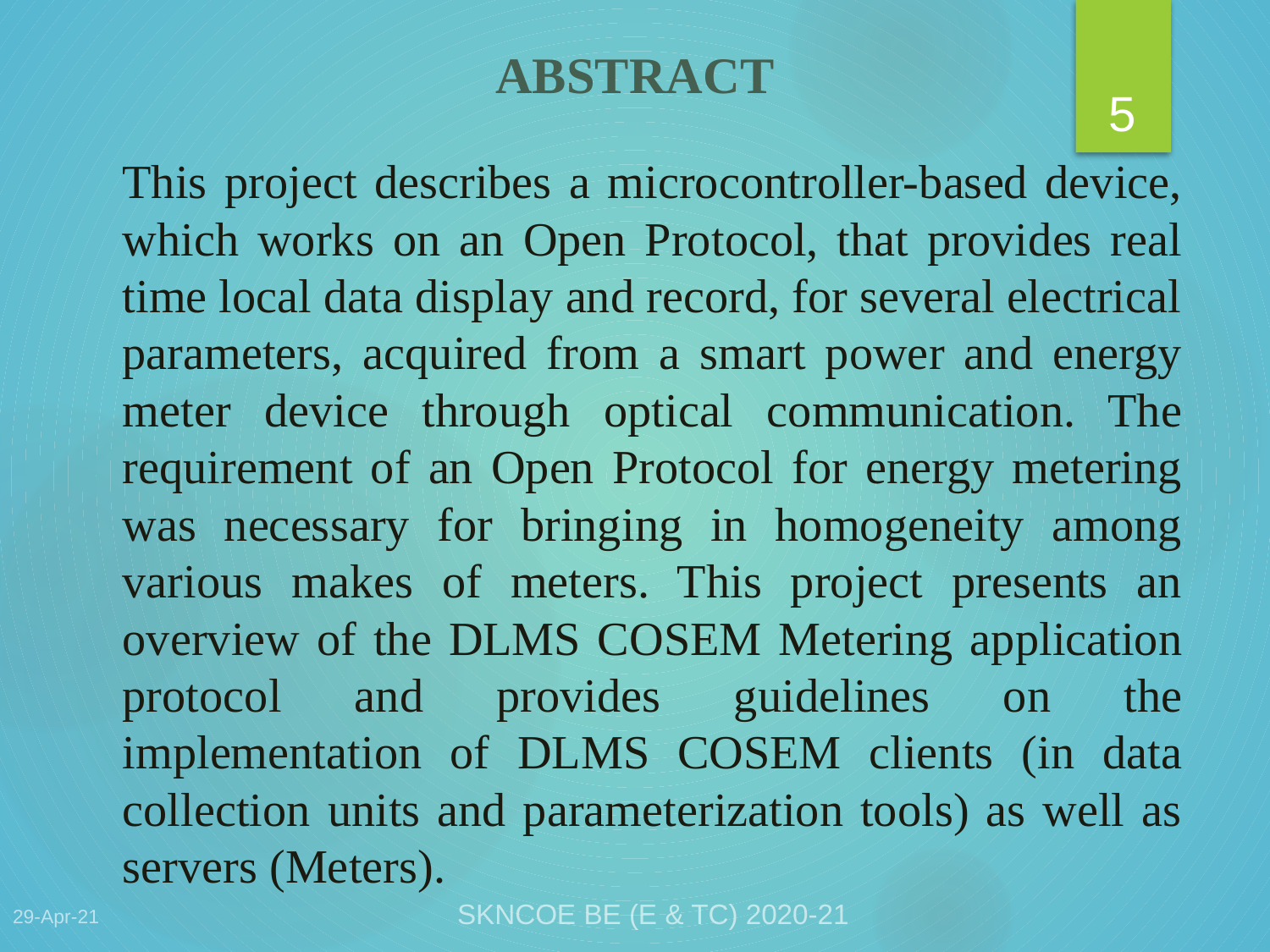

# ABSTRACT
5
	This project describes a microcontroller-based device, which works on an Open Protocol, that provides real time local data display and record, for several electrical parameters, acquired from a smart power and energy meter device through optical communication. The requirement of an Open Protocol for energy metering was necessary for bringing in homogeneity among various makes of meters. This project presents an overview of the DLMS COSEM Metering application protocol and provides guidelines on the implementation of DLMS COSEM clients (in data collection units and parameterization tools) as well as servers (Meters).
SKNCOE BE (E & TC) 2020-21
29-Apr-21